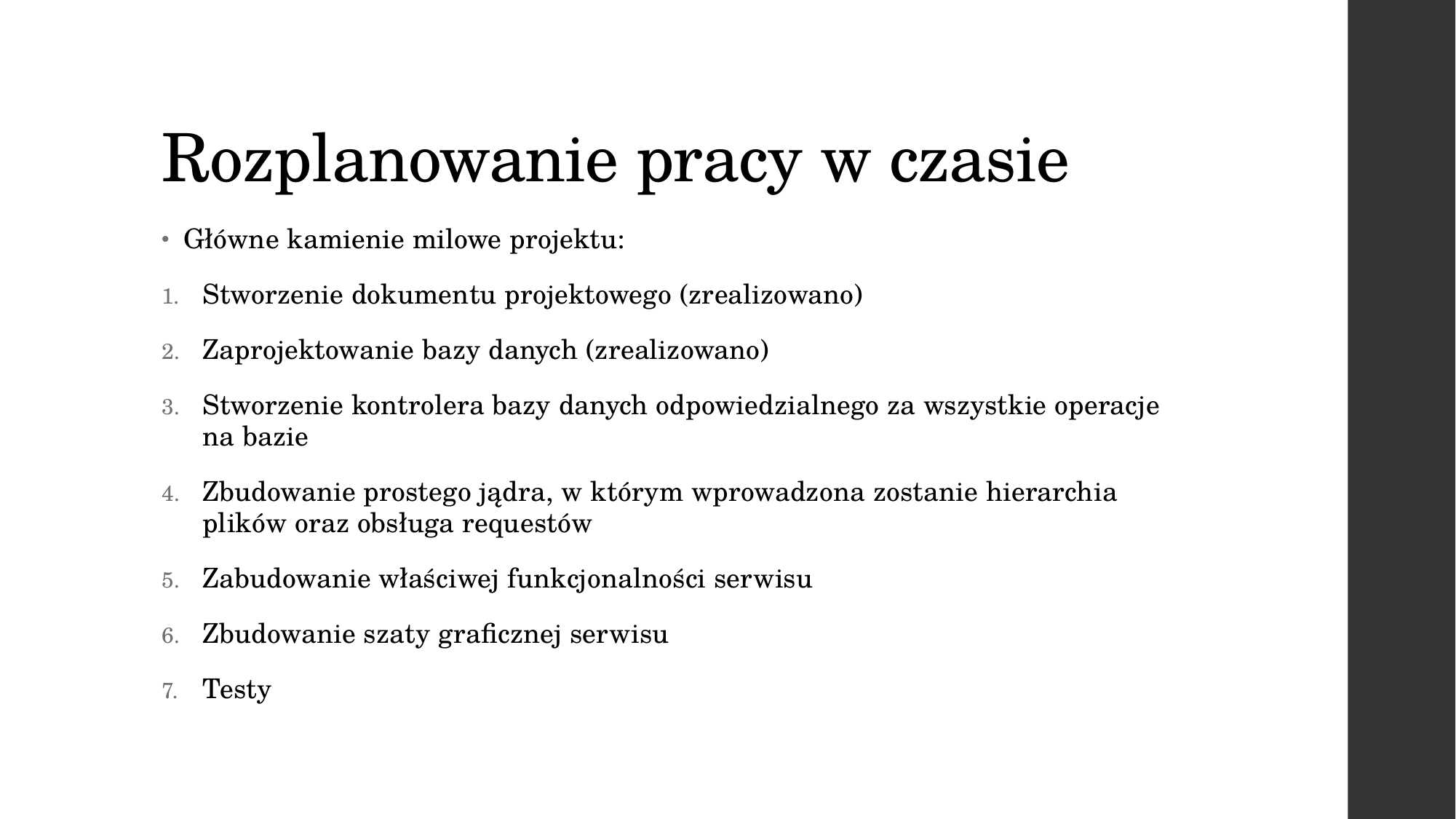

# Rozplanowanie pracy w czasie
Główne kamienie milowe projektu:
Stworzenie dokumentu projektowego (zrealizowano)
Zaprojektowanie bazy danych (zrealizowano)
Stworzenie kontrolera bazy danych odpowiedzialnego za wszystkie operacje na bazie
Zbudowanie prostego jądra, w którym wprowadzona zostanie hierarchia plików oraz obsługa requestów
Zabudowanie właściwej funkcjonalności serwisu
Zbudowanie szaty graficznej serwisu
Testy